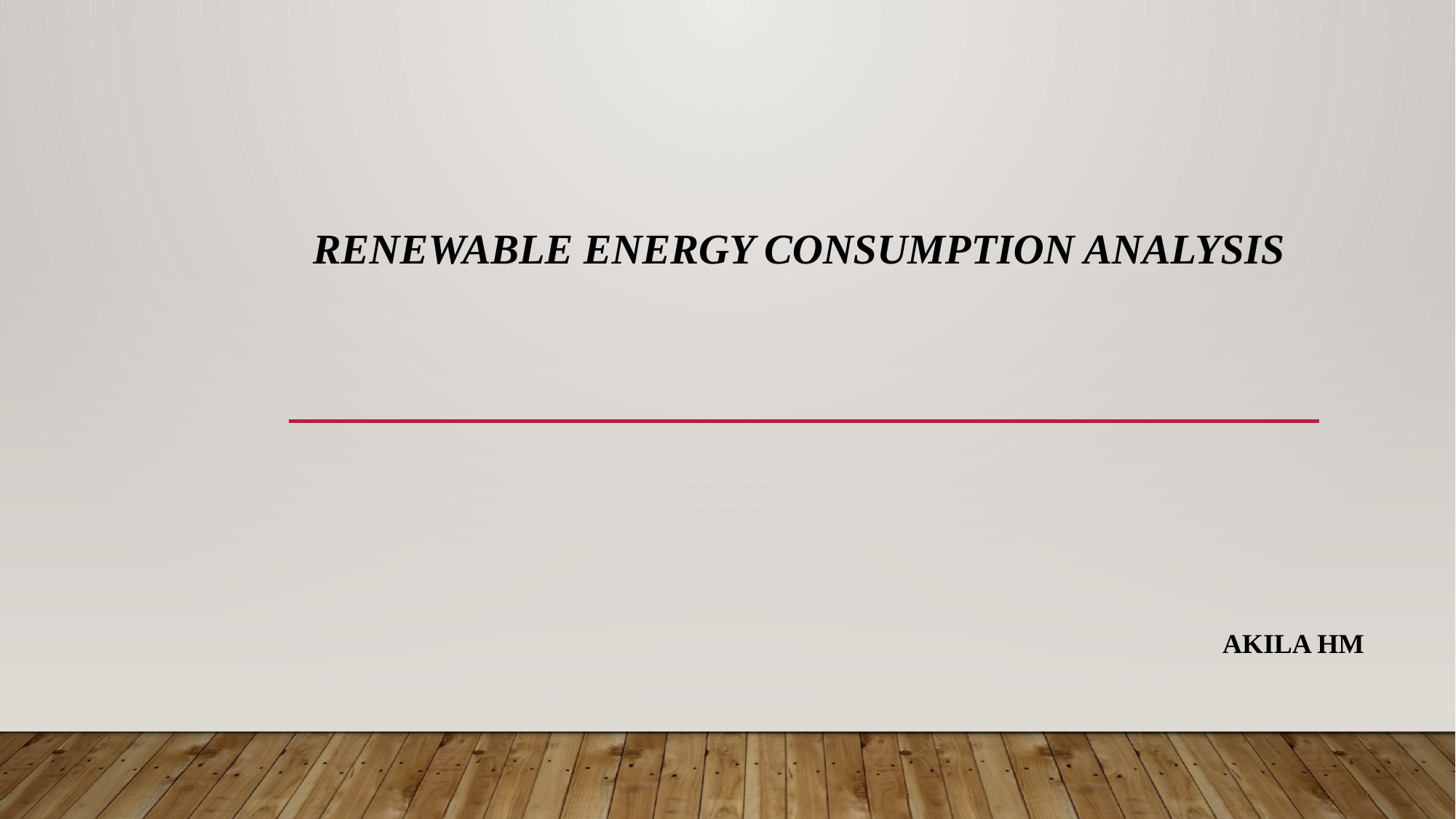

# Renewable Energy Consumption Analysis

                              AKILA HM